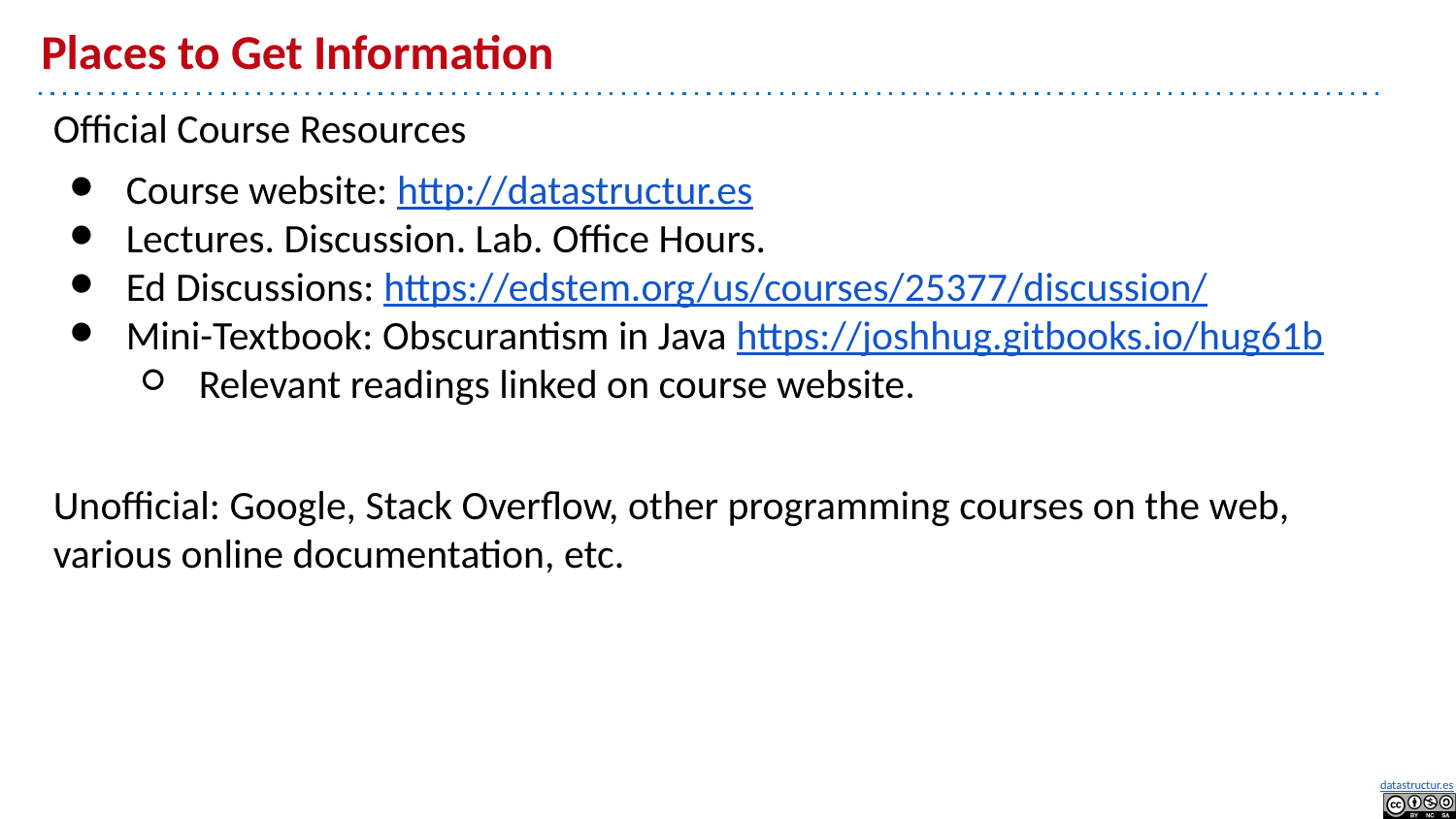

# Places to Get Information
Official Course Resources
Course website: http://datastructur.es
Lectures. Discussion. Lab. Office Hours.
Ed Discussions: https://edstem.org/us/courses/25377/discussion/
Mini-Textbook: Obscurantism in Java https://joshhug.gitbooks.io/hug61b
Relevant readings linked on course website.

Unofficial: Google, Stack Overflow, other programming courses on the web, various online documentation, etc.